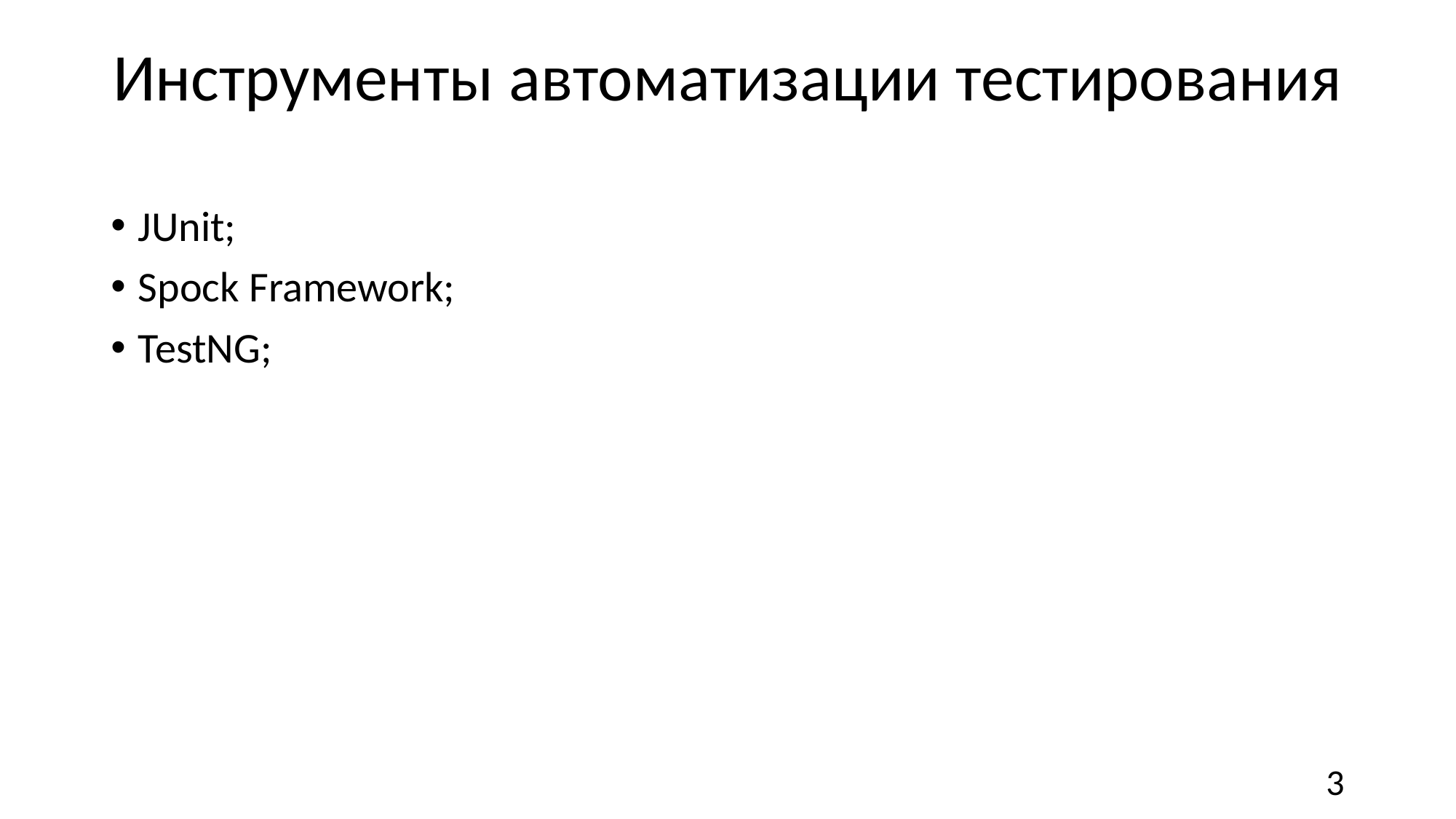

# Инструменты автоматизации тестирования
JUnit;
Spock Framework;
TestNG;
3